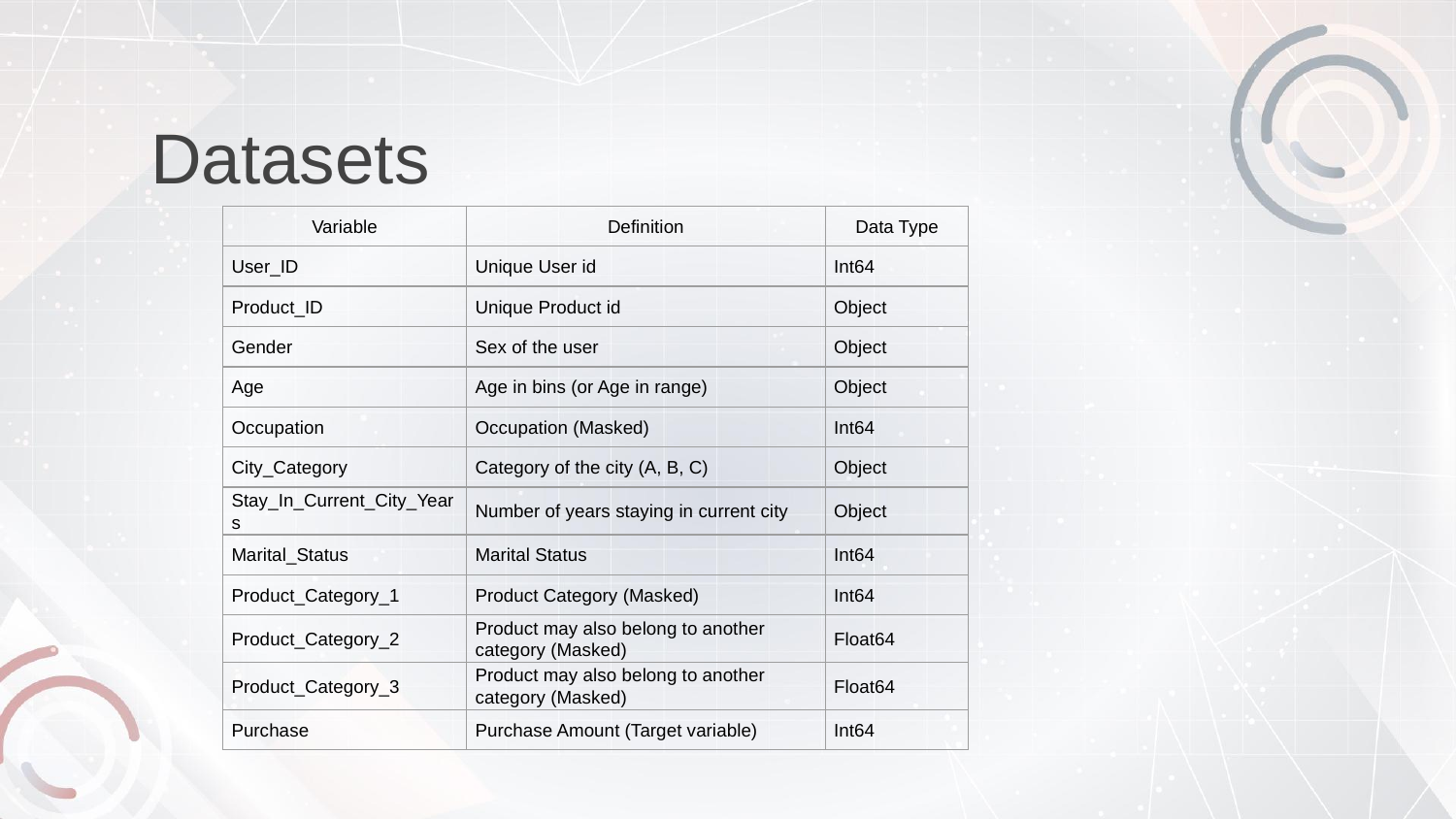

# Datasets
| Variable | Definition | Data Type |
| --- | --- | --- |
| User\_ID | Unique User id | Int64 |
| Product\_ID | Unique Product id | Object |
| Gender | Sex of the user | Object |
| Age | Age in bins (or Age in range) | Object |
| Occupation | Occupation (Masked) | Int64 |
| City\_Category | Category of the city (A, B, C) | Object |
| Stay\_In\_Current\_City\_Years | Number of years staying in current city | Object |
| Marital\_Status | Marital Status | Int64 |
| Product\_Category\_1 | Product Category (Masked) | Int64 |
| Product\_Category\_2 | Product may also belong to another category (Masked) | Float64 |
| Product\_Category\_3 | Product may also belong to another category (Masked) | Float64 |
| Purchase | Purchase Amount (Target variable) | Int64 |